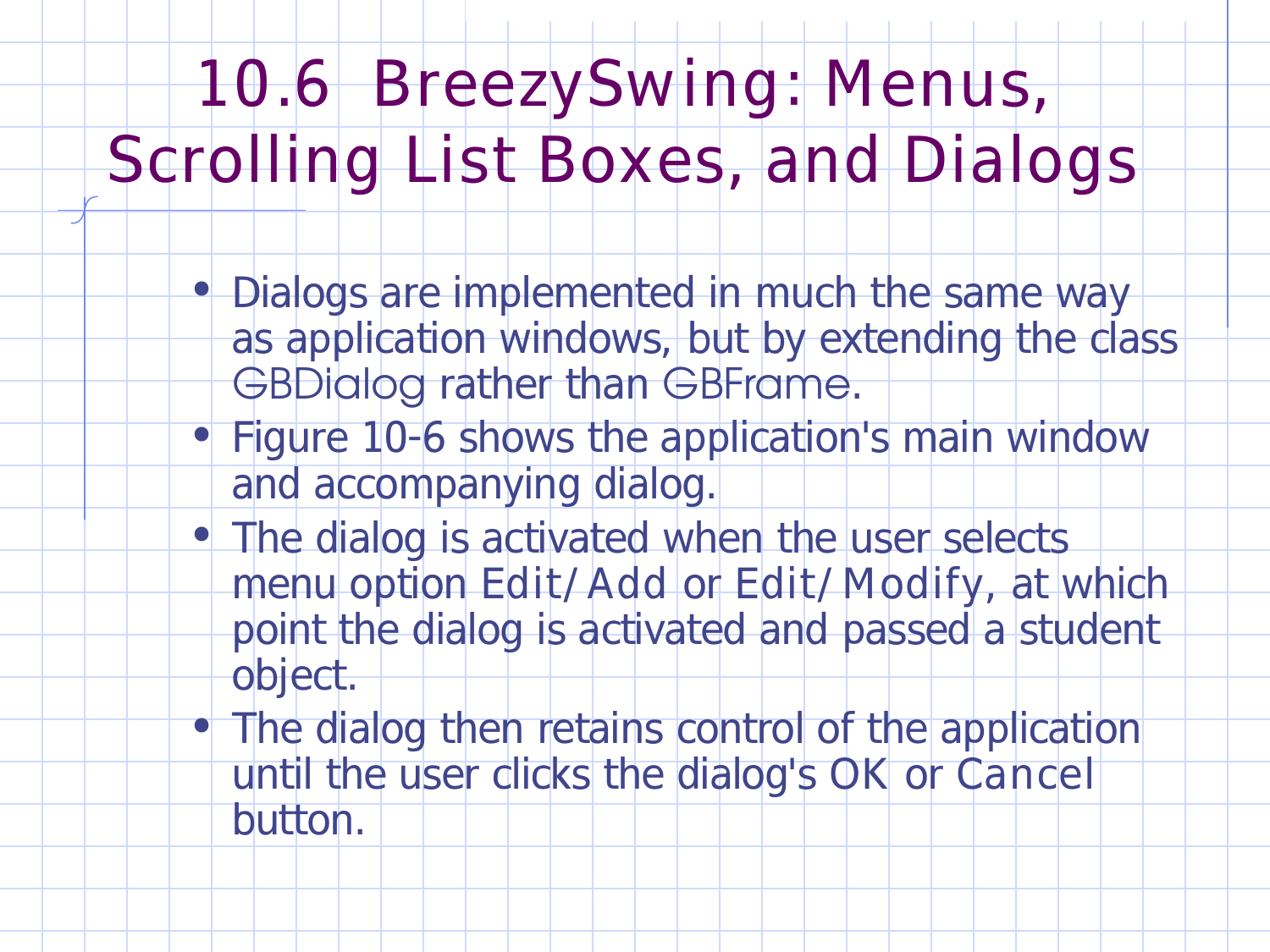

# 10.6  BreezySwing: Menus, Scrolling List Boxes, and Dialogs
Dialogs are implemented in much the same way as application windows, but by extending the class GBDialog rather than GBFrame.
Figure 10-6 shows the application's main window and accompanying dialog.
The dialog is activated when the user selects menu option Edit/Add or Edit/Modify, at which point the dialog is activated and passed a student object.
The dialog then retains control of the application until the user clicks the dialog's OK or Cancel button.